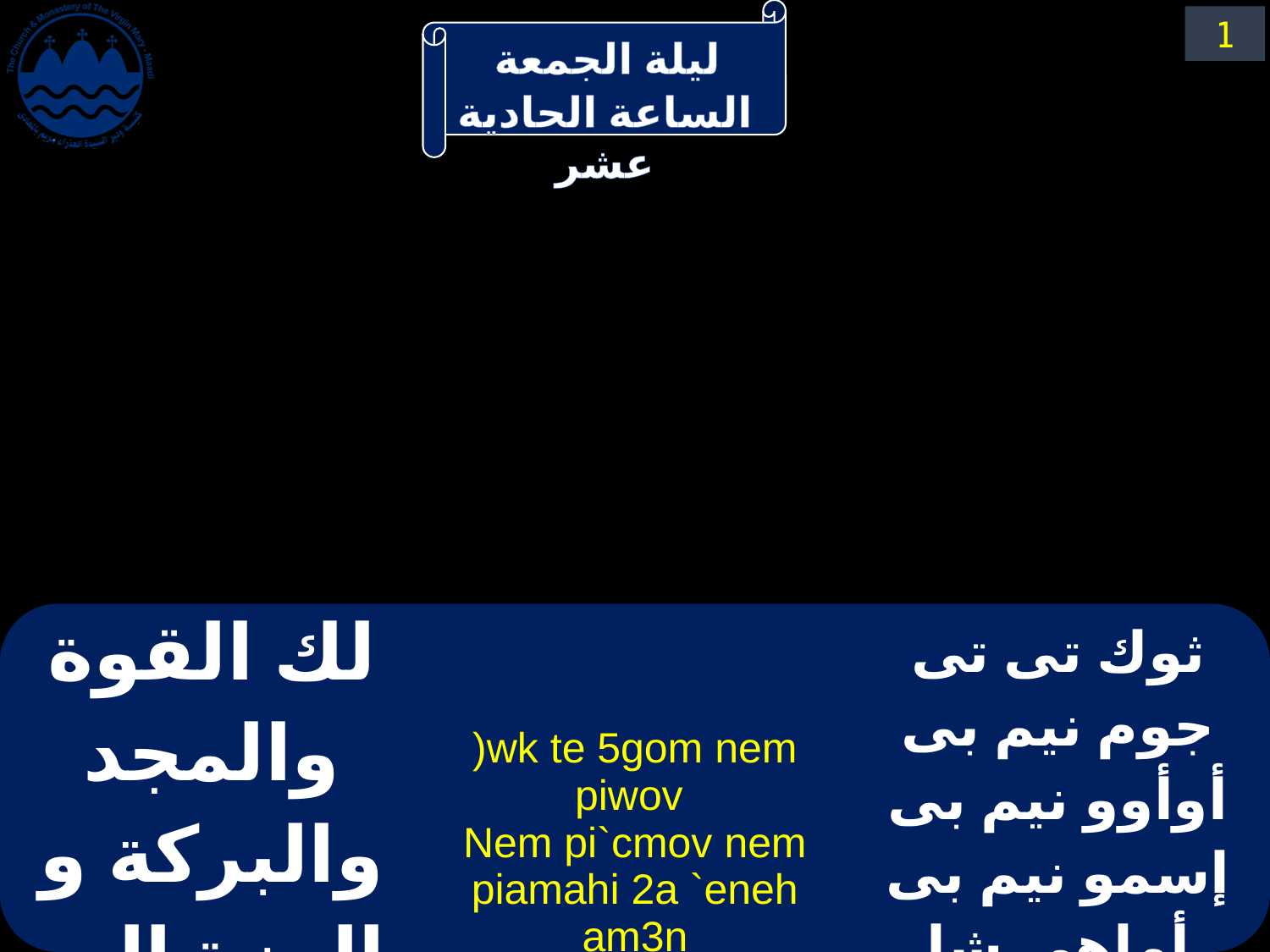

1
| لك القوة والمجد والبركة و العزة إلى الأبد آمين | )wk te 5gom nem piwov  Nem pi`cmov nem piamahi 2a `eneh am3n | ثوك تى تى جوم نيم بى أوأوو نيم بى إسمو نيم بى أماهى شا إينيه أمين |
| --- | --- | --- |